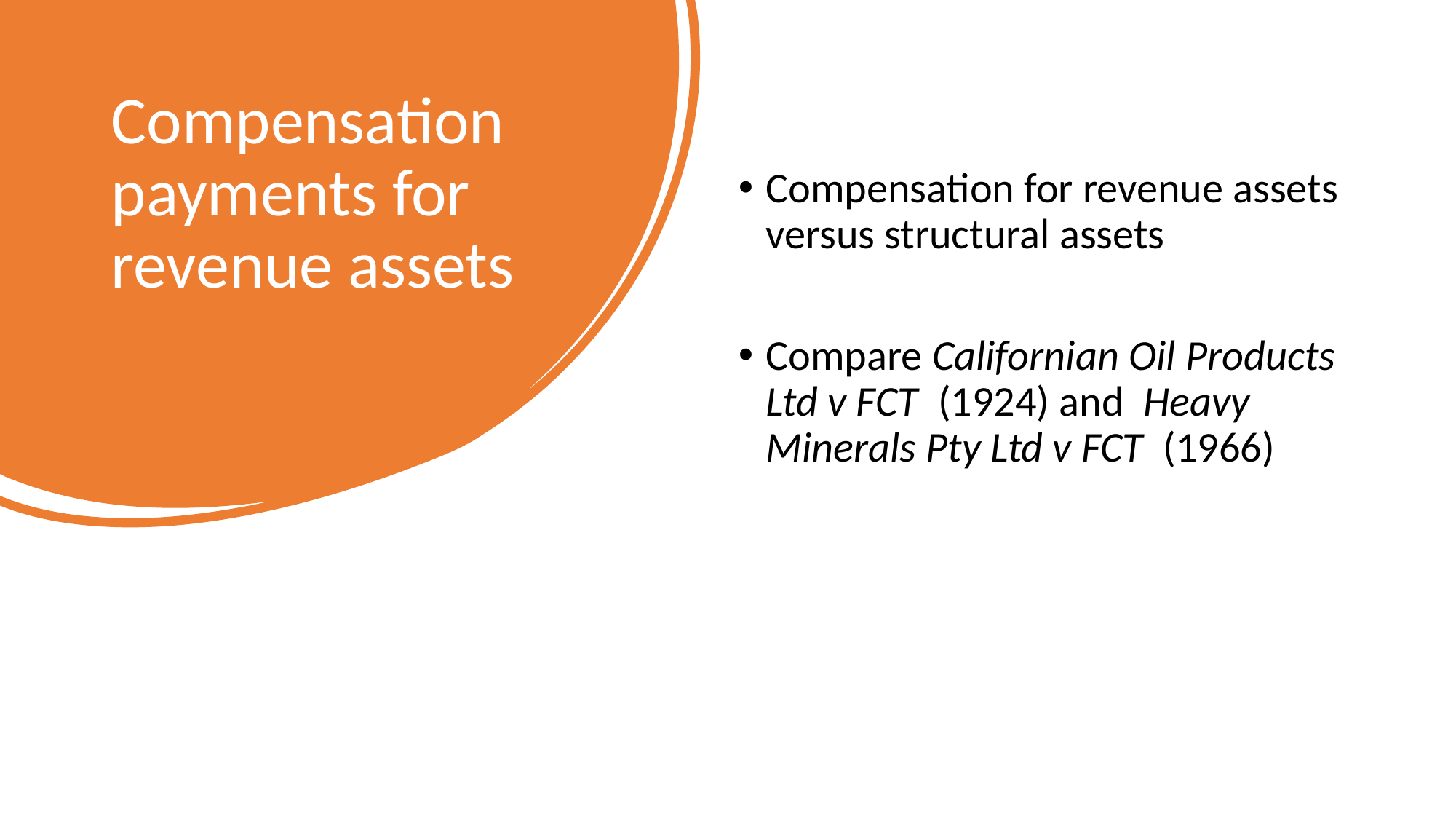

# Compensation payments for revenue assets

Compensation for revenue assets versus structural assets

Compare Californian Oil Products Ltd v FCT  (1924) and  Heavy Minerals Pty Ltd v FCT  (1966)